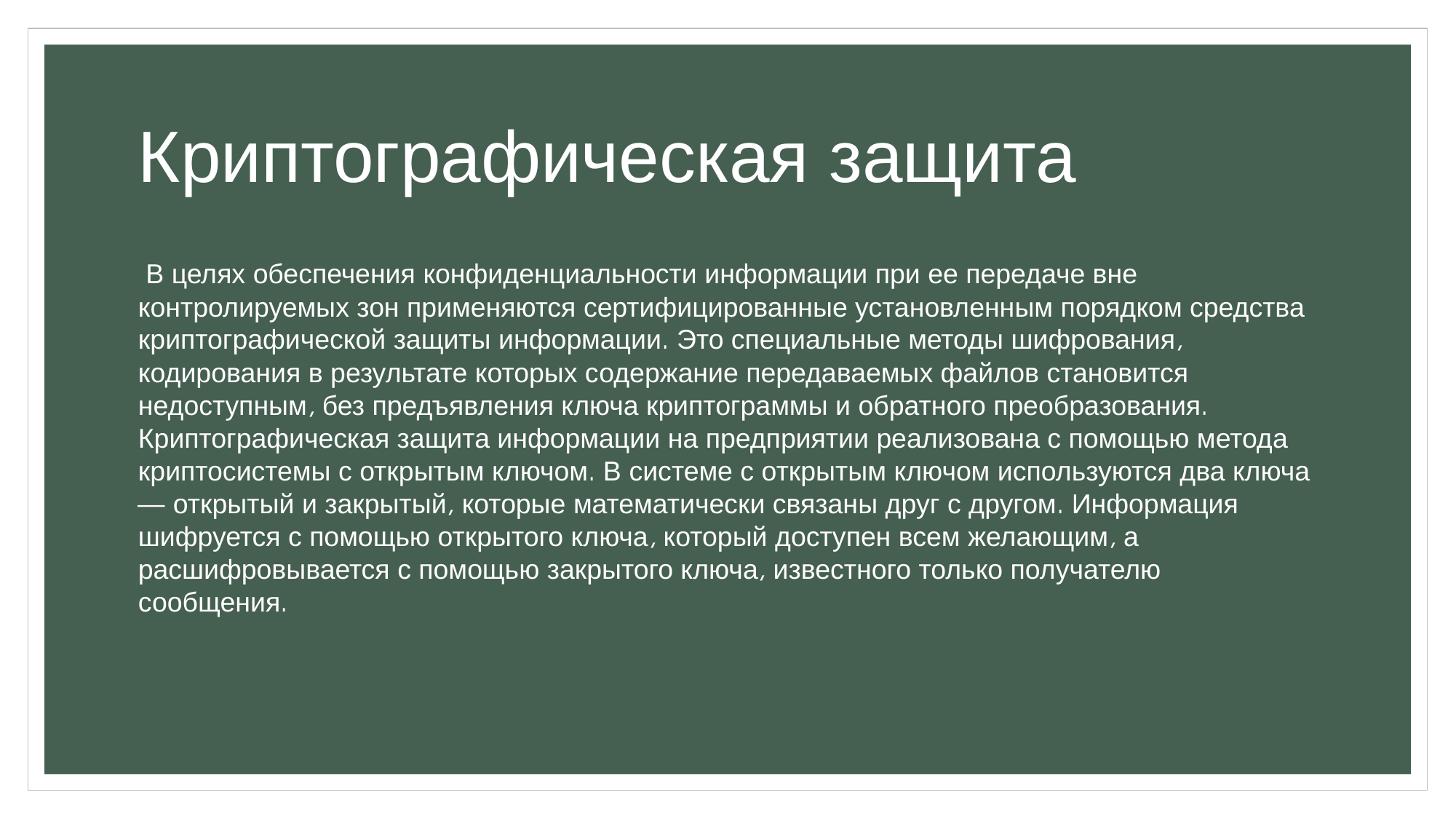

# Криптографическая защита
 В целях обеспечения конфиденциальности информации при ее передаче вне контролируемых зон применяются сертифицированные установленным порядком средства криптографической защиты информации. Это специальные методы шифрования, кодирования в результате которых содержание передаваемых файлов становится недоступным, без предъявления ключа криптограммы и обратного преобразования. Криптографическая защита информации на предприятии реализована с помощью метода криптосистемы с открытым ключом. В системе с открытым ключом используются два ключа — открытый и закрытый, которые математически связаны друг с другом. Информация шифруется с помощью открытого ключа, который доступен всем желающим, а расшифровывается с помощью закрытого ключа, известного только получателю сообщения.